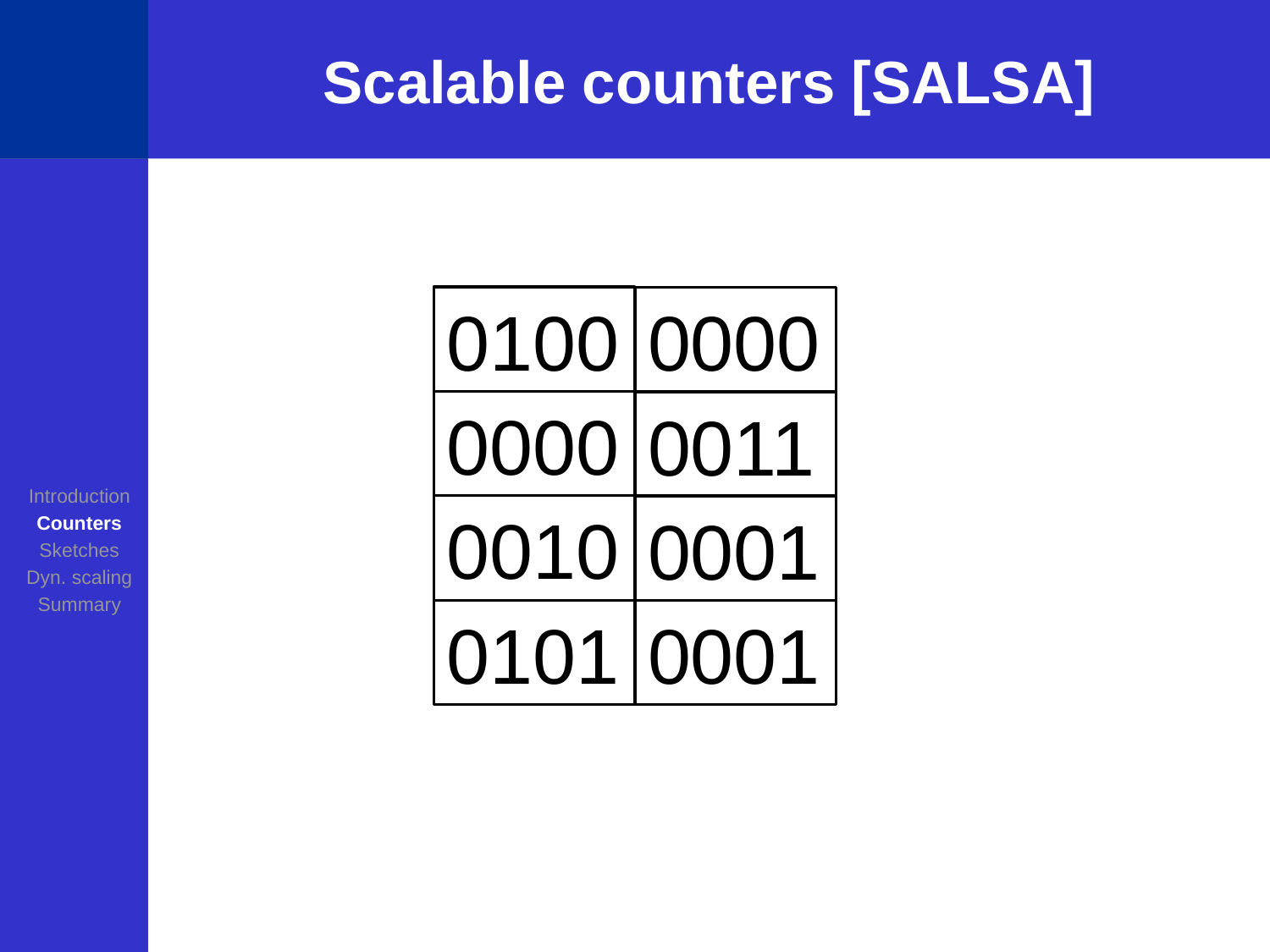

# Scalable counters [SALSA]

0100
0000
|  |
| --- |
0000
0011
Introduction
Counters
Sketches
Dyn. scaling
Summary
0010
0001
0101
0001